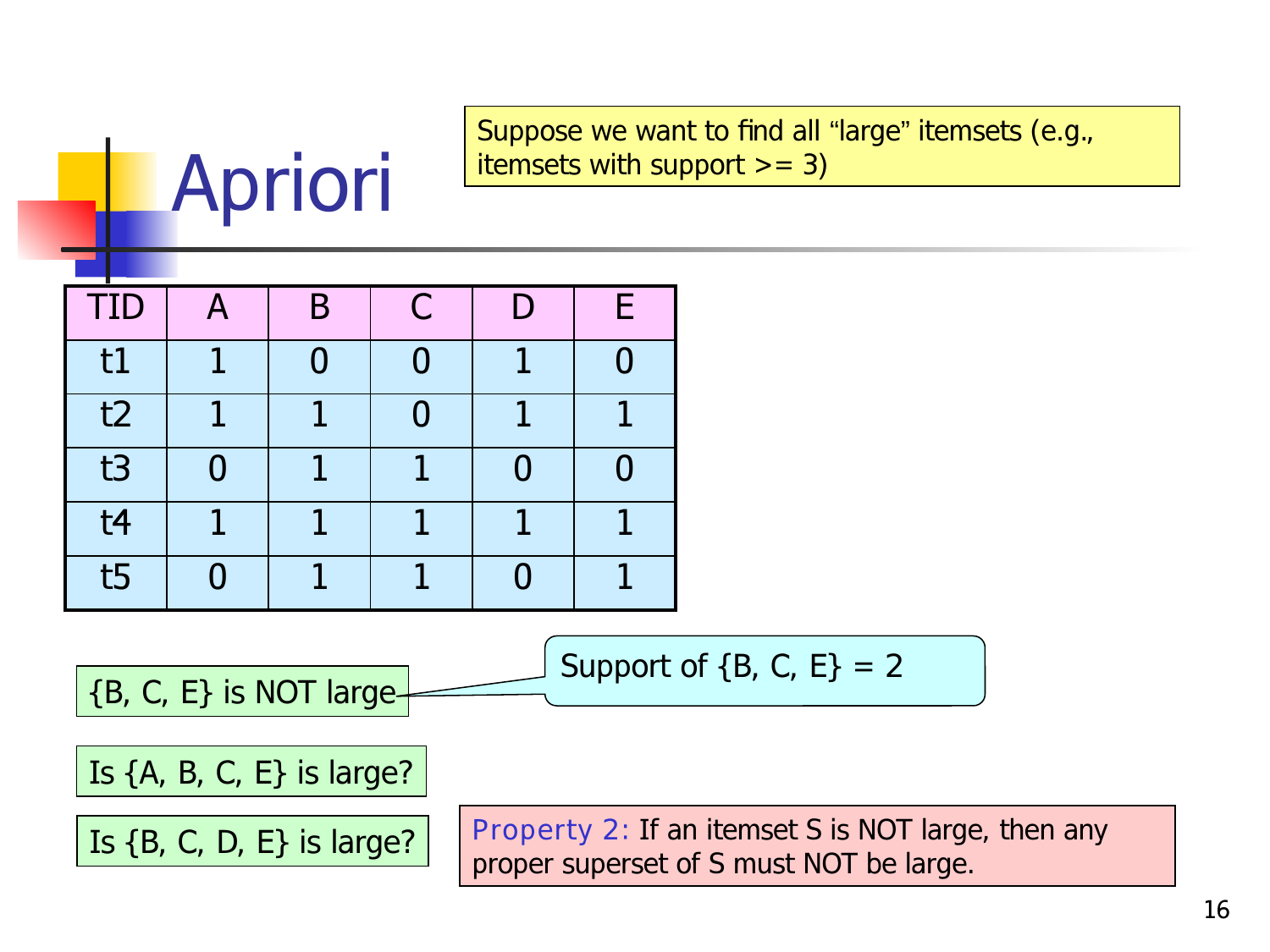

# Apriori
Suppose we want to find all “large” itemsets (e.g., itemsets with support >= 3)
| TID | A | B | C | D | E |
| --- | --- | --- | --- | --- | --- |
| t1 | 1 | 0 | 0 | 1 | 0 |
| t2 | 1 | 1 | 0 | 1 | 1 |
| t3 | 0 | 1 | 1 | 0 | 0 |
| t4 | 1 | 1 | 1 | 1 | 1 |
| t5 | 0 | 1 | 1 | 0 | 1 |
Support of {B, C, E} = 2
{B, C, E} is NOT large
Is {A, B, C, E} is large?
Property 2: If an itemset S is NOT large, then any proper superset of S must NOT be large.
Is {B, C, D, E} is large?
16